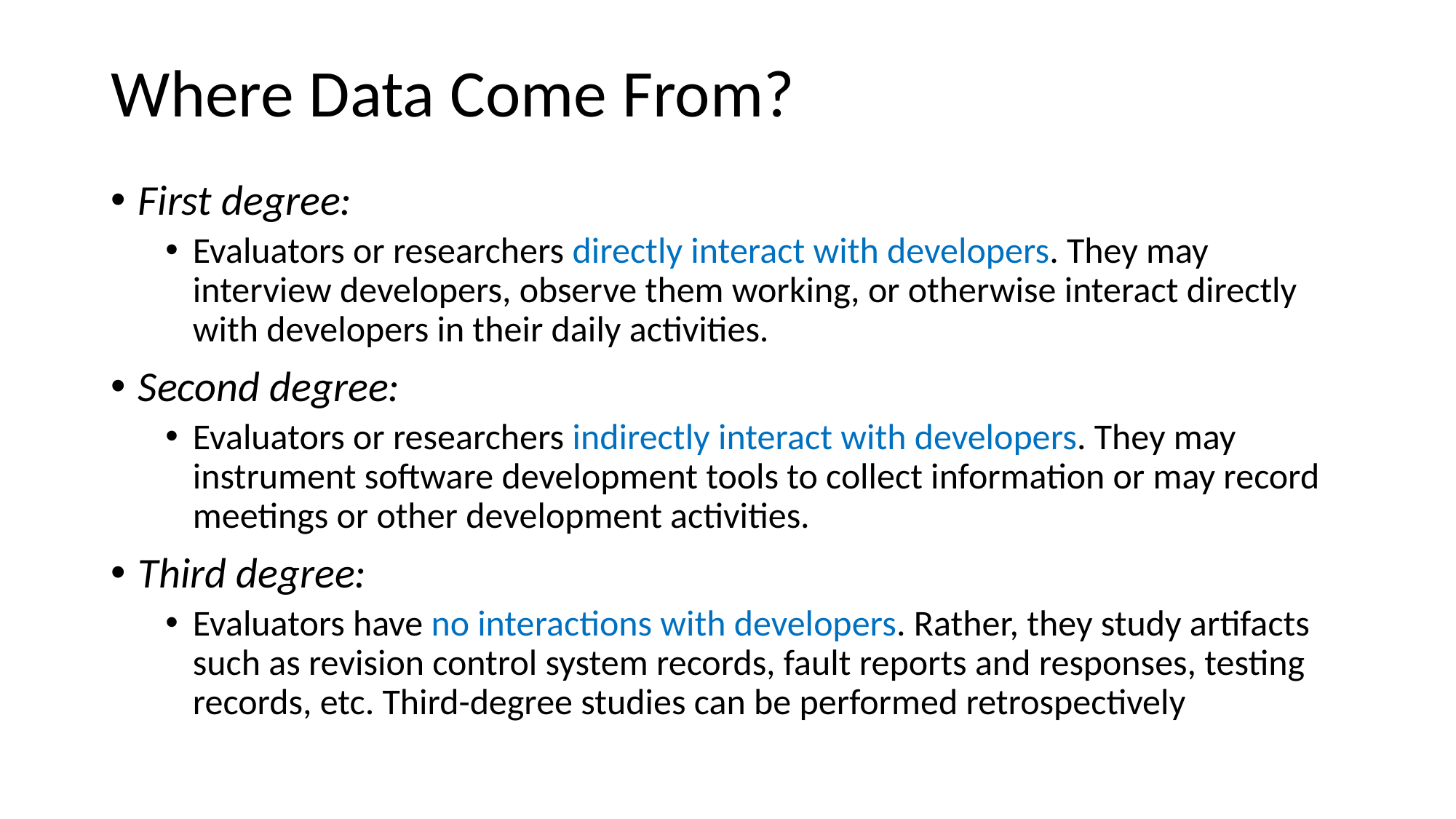

# Where Data Come From?
First degree:
Evaluators or researchers directly interact with developers. They may interview developers, observe them working, or otherwise interact directly with developers in their daily activities.
Second degree:
Evaluators or researchers indirectly interact with developers. They may instrument software development tools to collect information or may record meetings or other development activities.
Third degree:
Evaluators have no interactions with developers. Rather, they study artifacts such as revision control system records, fault reports and responses, testing records, etc. Third-degree studies can be performed retrospectively